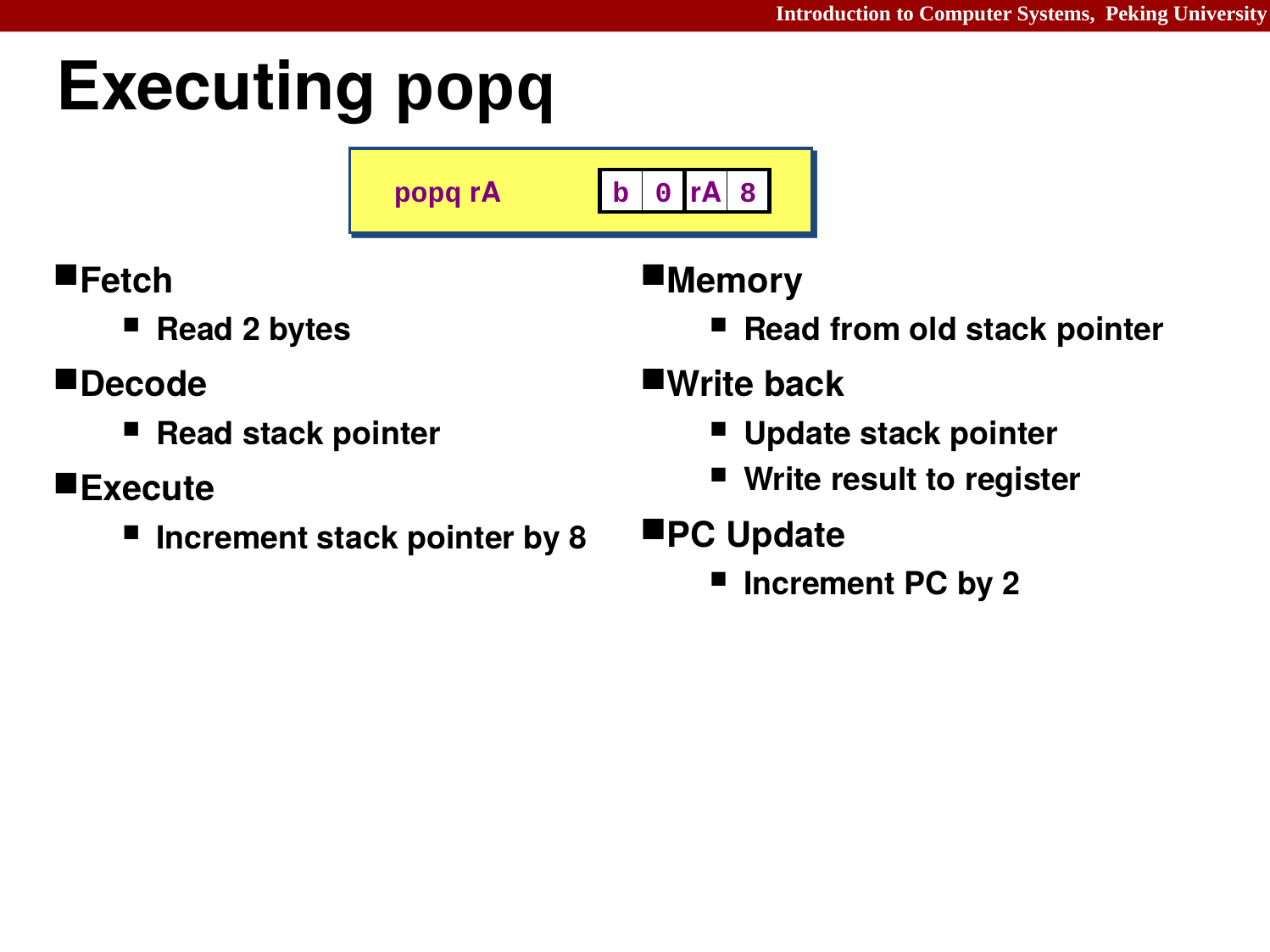

# Executing popq

popq rA
b

0
rA

8
Fetch
Read 2 bytes
Decode
Read stack pointer
Execute
Increment stack pointer by 8
Memory
Read from old stack pointer
Write back
Update stack pointer
Write result to register
PC Update
Increment PC by 2